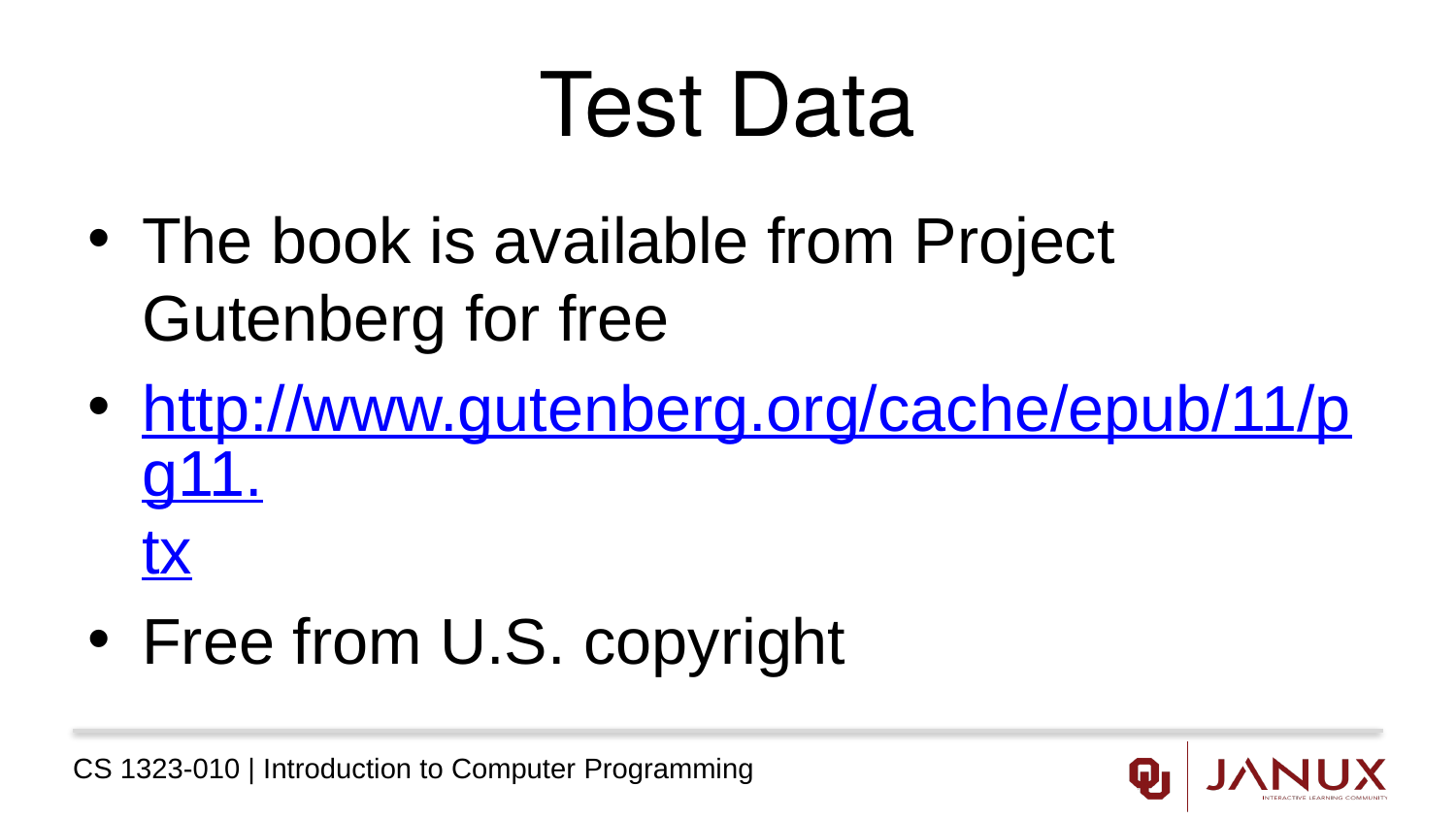

# Test Data
The book is available from Project Gutenberg for free
http://www.gutenberg.org/cache/epub/11/pg11.tx
Free from U.S. copyright